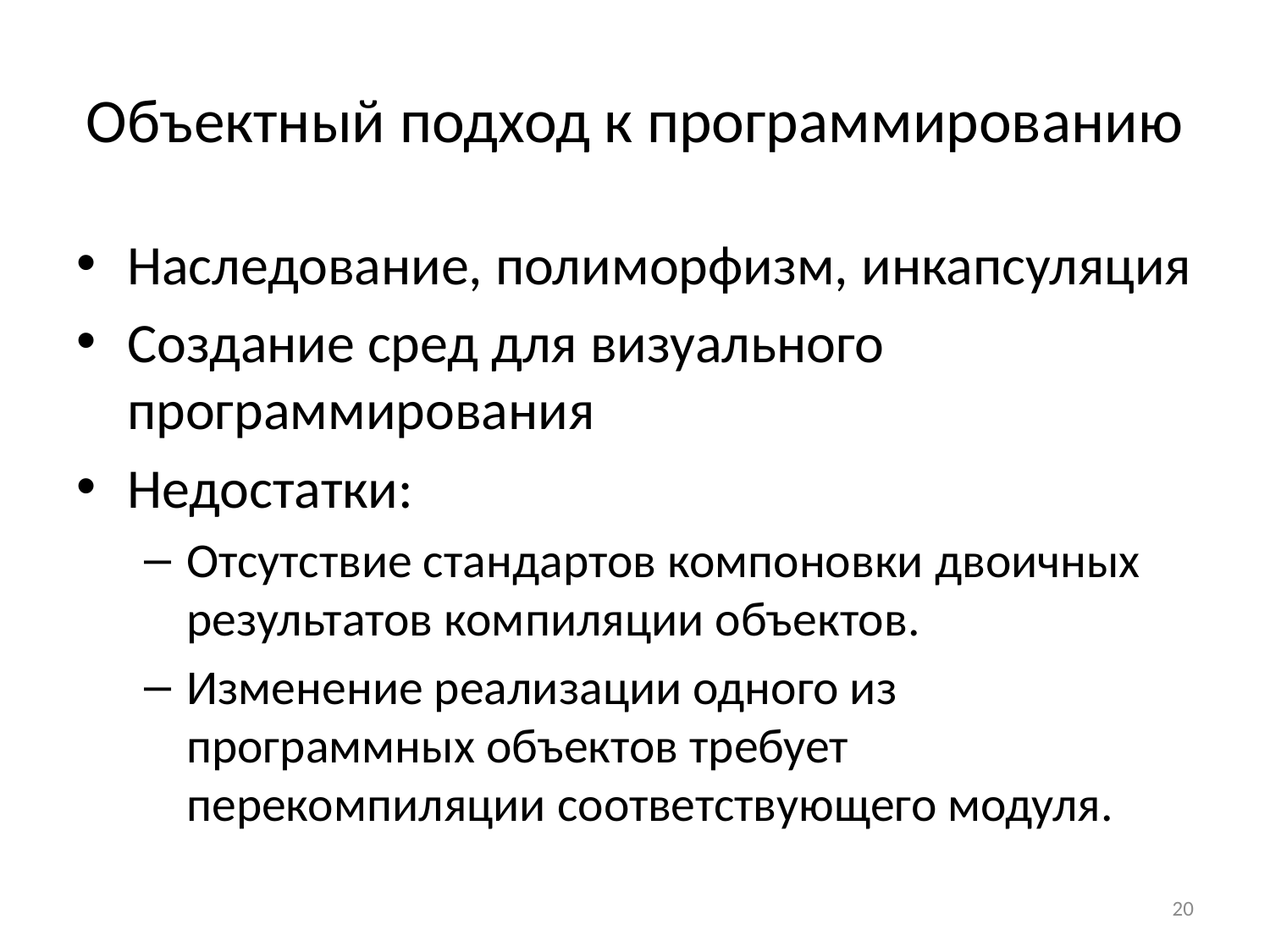

# Объектный подход к программированию
Наследование, полиморфизм, инкапсуляция
Создание сред для визуального программирования
Недостатки:
Отсутствие стандартов компоновки двоичных результатов компиляции объектов.
Изменение реализации одного из программных объектов требует перекомпиляции соответствующего модуля.
20